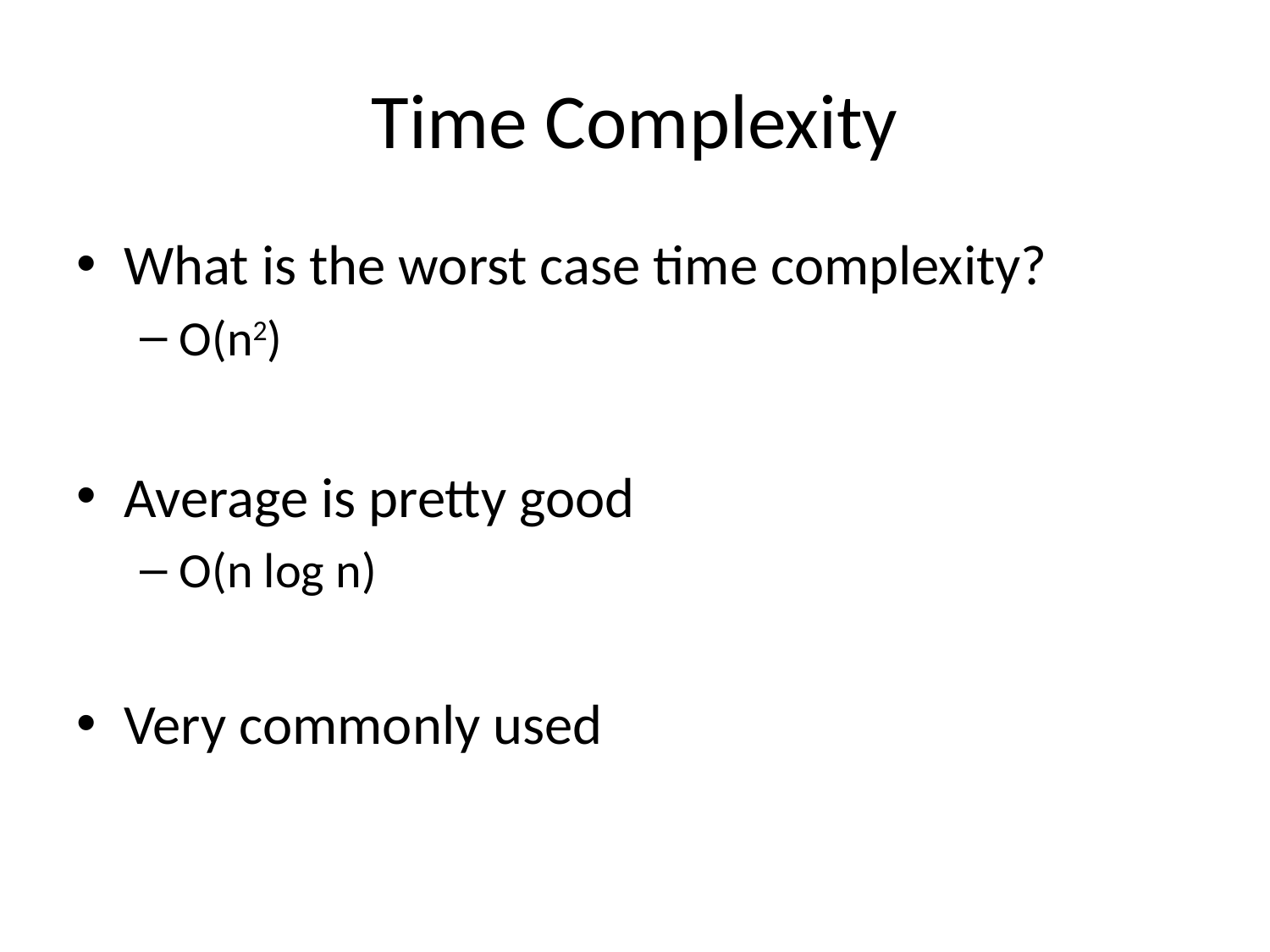

# Time Complexity
What is the worst case time complexity?
O(n2)

Average is pretty good
O(n log n)

Very commonly used